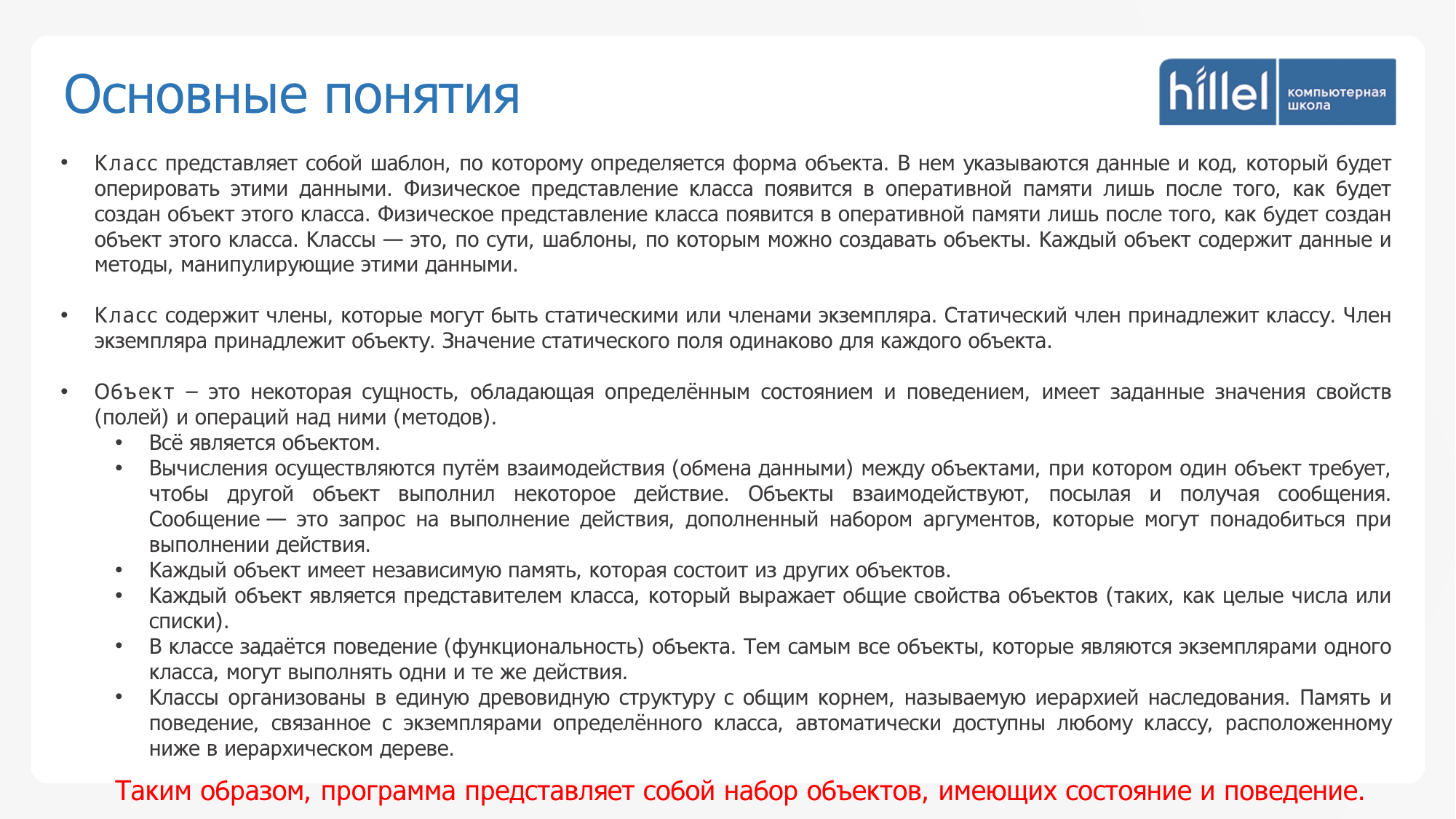

Основные понятия
Класс представляет собой шаблон, по которому определяется форма объекта. В нем указываются данные и код, который будет оперировать этими данными. Физическое представление класса появится в оперативной памяти лишь после того, как будет создан объект этого класса. Физическое представление класса появится в оперативной памяти лишь после того, как будет создан объект этого класса. Классы — это, по сути, шаблоны, по которым можно создавать объекты. Каждый объект содержит данные и методы, манипулирующие этими данными.

Класс содержит члены, которые могут быть статическими или членами экземпляра. Статический член принадлежит классу. Член экземпляра принадлежит объекту. Значение статического поля одинаково для каждого объекта.

Объект – это некоторая сущность, обладающая определённым состоянием и поведением, имеет заданные значения свойств (полей) и операций над ними (методов).
Всё является объектом.
Вычисления осуществляются путём взаимодействия (обмена данными) между объектами, при котором один объект требует, чтобы другой объект выполнил некоторое действие. Объекты взаимодействуют, посылая и получая сообщения. Сообщение — это запрос на выполнение действия, дополненный набором аргументов, которые могут понадобиться при выполнении действия.
Каждый объект имеет независимую память, которая состоит из других объектов.
Каждый объект является представителем класса, который выражает общие свойства объектов (таких, как целые числа или списки).
В классе задаётся поведение (функциональность) объекта. Тем самым все объекты, которые являются экземплярами одного класса, могут выполнять одни и те же действия.
Классы организованы в единую древовидную структуру с общим корнем, называемую иерархией наследования. Память и поведение, связанное с экземплярами определённого класса, автоматически доступны любому классу, расположенному ниже в иерархическом дереве.

Таким образом, программа представляет собой набор объектов, имеющих состояние и поведение.